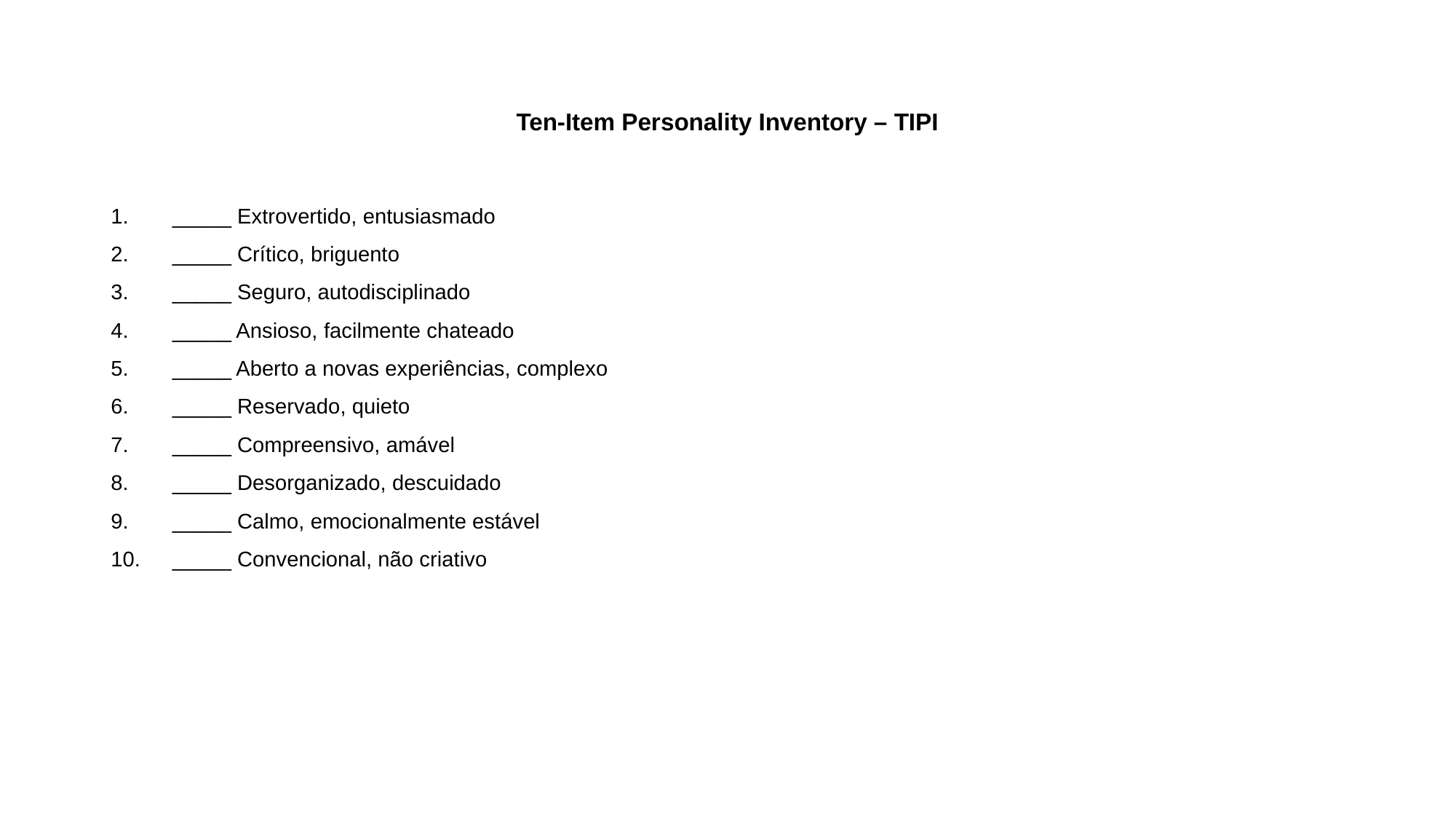

# Ten-Item Personality Inventory – TIPI
_____ Extrovertido, entusiasmado
_____ Crítico, briguento
_____ Seguro, autodisciplinado
_____ Ansioso, facilmente chateado
_____ Aberto a novas experiências, complexo
_____ Reservado, quieto
_____ Compreensivo, amável
_____ Desorganizado, descuidado
_____ Calmo, emocionalmente estável
_____ Convencional, não criativo